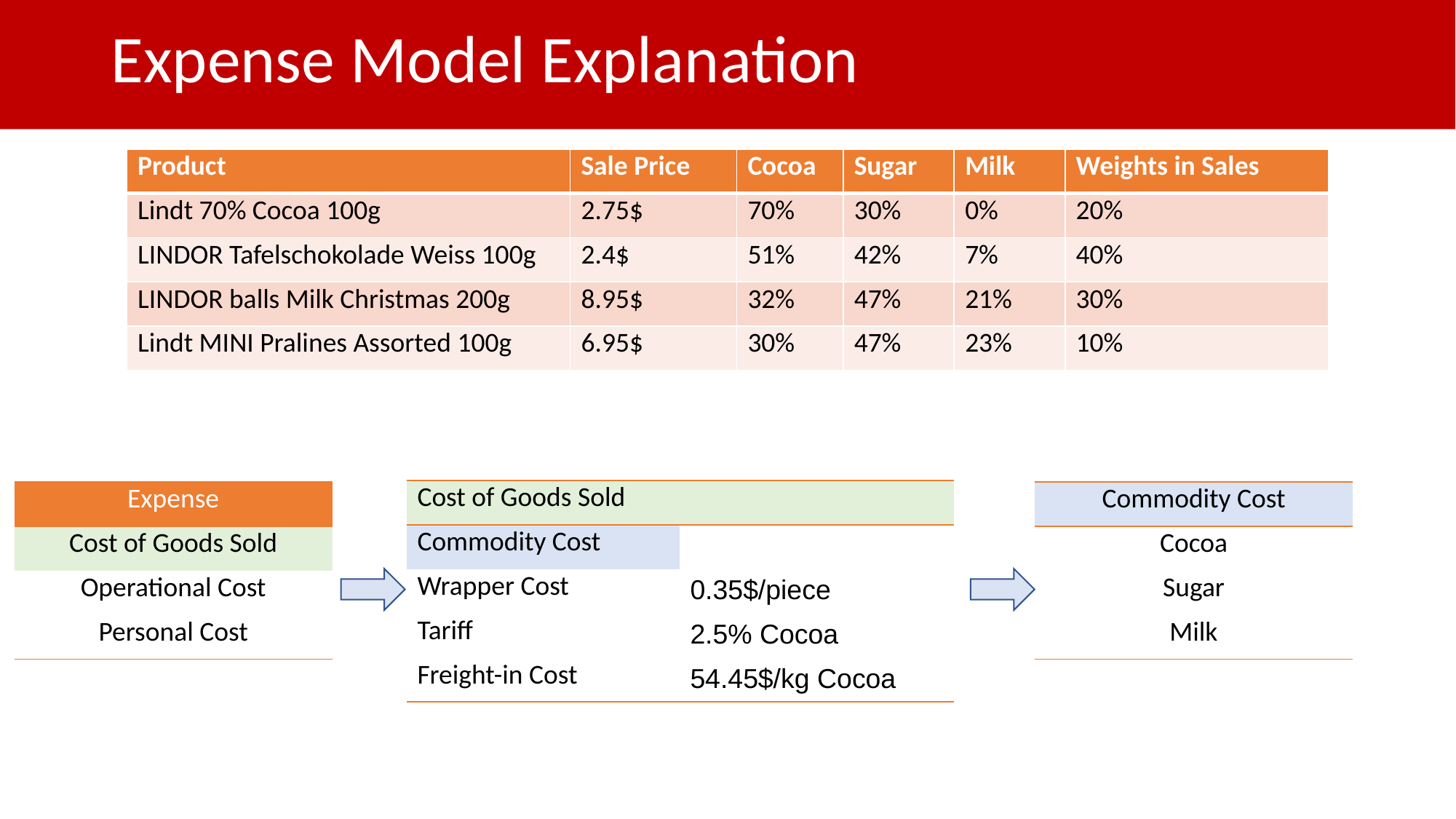

Expense Model Explanation
| Product | Sale Price | Cocoa | Sugar | Milk | Weights in Sales |
| --- | --- | --- | --- | --- | --- |
| Lindt 70% Cocoa 100g | 2.75$ | 70% | 30% | 0% | 20% |
| LINDOR Tafelschokolade Weiss 100g | 2.4$ | 51% | 42% | 7% | 40% |
| LINDOR balls Milk Christmas 200g | 8.95$ | 32% | 47% | 21% | 30% |
| Lindt MINI Pralines Assorted 100g | 6.95$ | 30% | 47% | 23% | 10% |
| Cost of Goods Sold |  |
| --- | --- |
| Commodity Cost |  |
| Wrapper Cost | 0.35$/piece |
| Tariff | 2.5% Cocoa |
| Freight-in Cost | 54.45$/kg Cocoa |
| Expense |
| --- |
| Cost of Goods Sold |
| Operational Cost |
| Personal Cost |
| Commodity Cost |
| --- |
| Cocoa |
| Sugar |
| Milk |